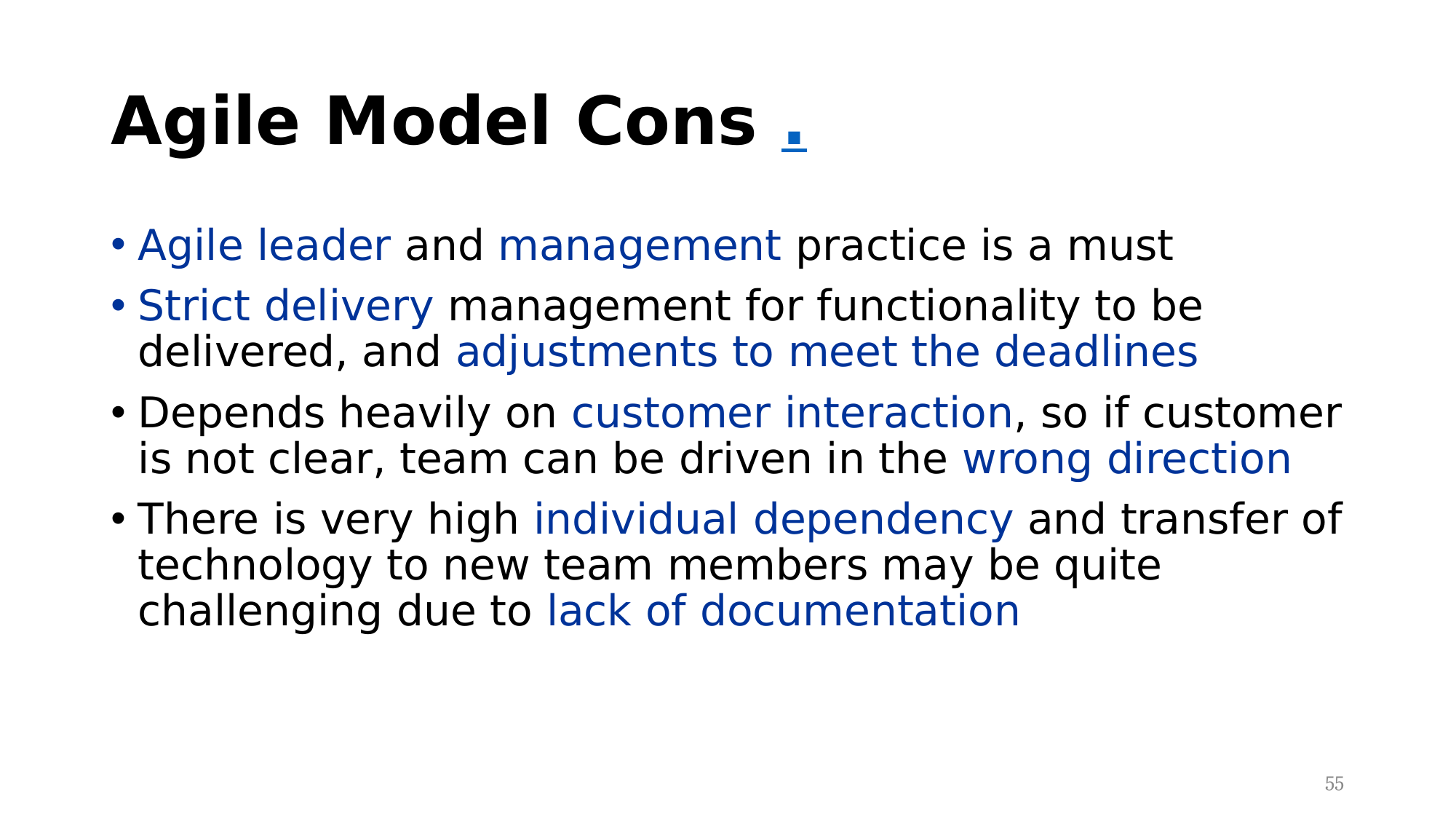

# Agile Model Cons .
Agile leader and management practice is a must
Strict delivery management for functionality to be delivered, and adjustments to meet the deadlines
Depends heavily on customer interaction, so if customer is not clear, team can be driven in the wrong direction
There is very high individual dependency and transfer of technology to new team members may be quite challenging due to lack of documentation
55